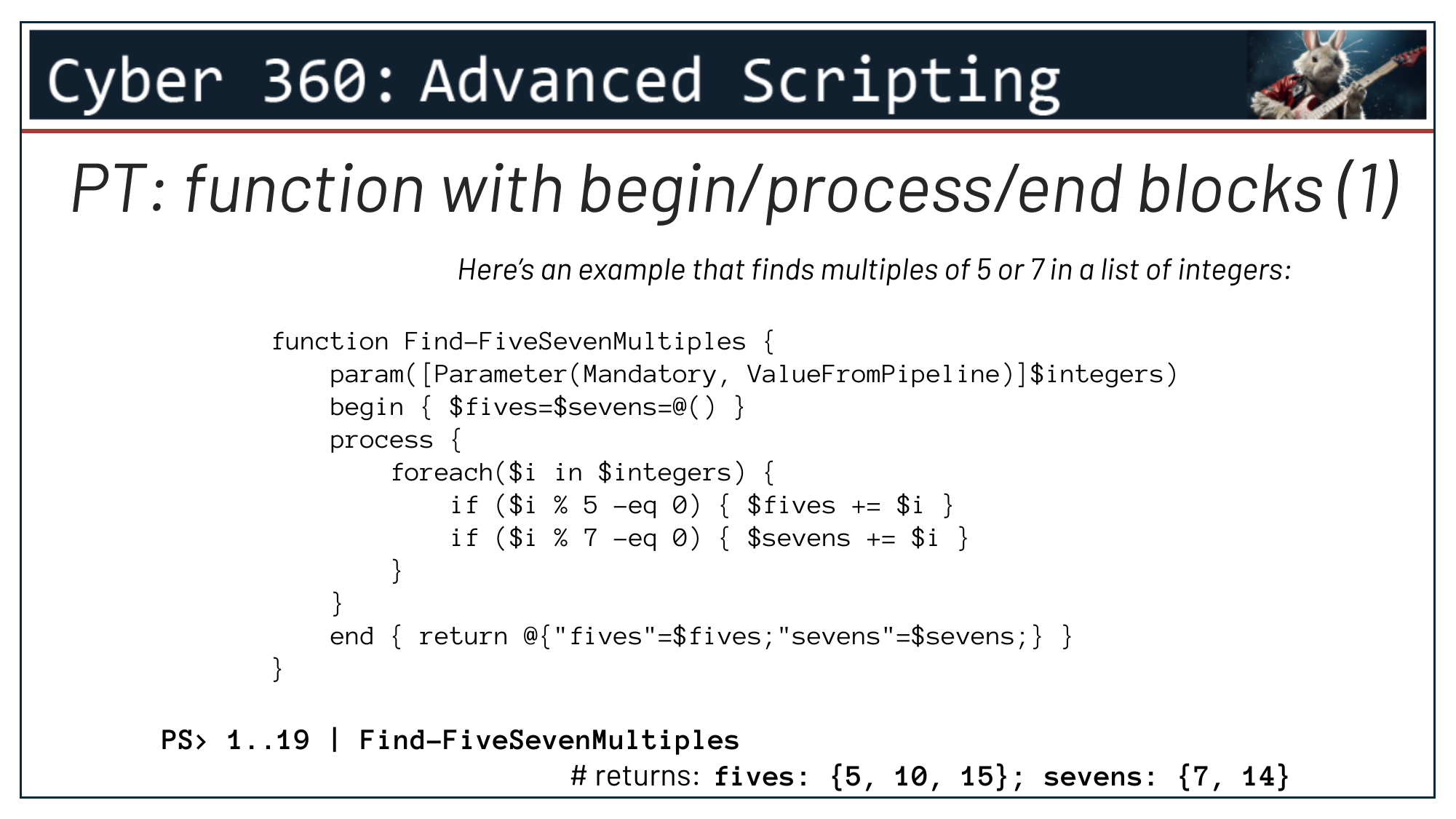

PT: function with begin/process/end blocks (1)
Here’s an example that finds multiples of 5 or 7 in a list of integers:

	function Find-FiveSevenMultiples {
	    param([Parameter(Mandatory, ValueFromPipeline)]$integers)
	    begin { $fives=$sevens=@() }
	    process {
	        foreach($i in $integers) {
	            if ($i % 5 -eq 0) { $fives += $i }
	            if ($i % 7 -eq 0) { $sevens += $i }
	        }
	    }
	    end { return @{"fives"=$fives;"sevens"=$sevens;} }
	}

PS> 1..19 | Find-FiveSevenMultiples
# returns:  fives: {5, 10, 15}; sevens: {7, 14}